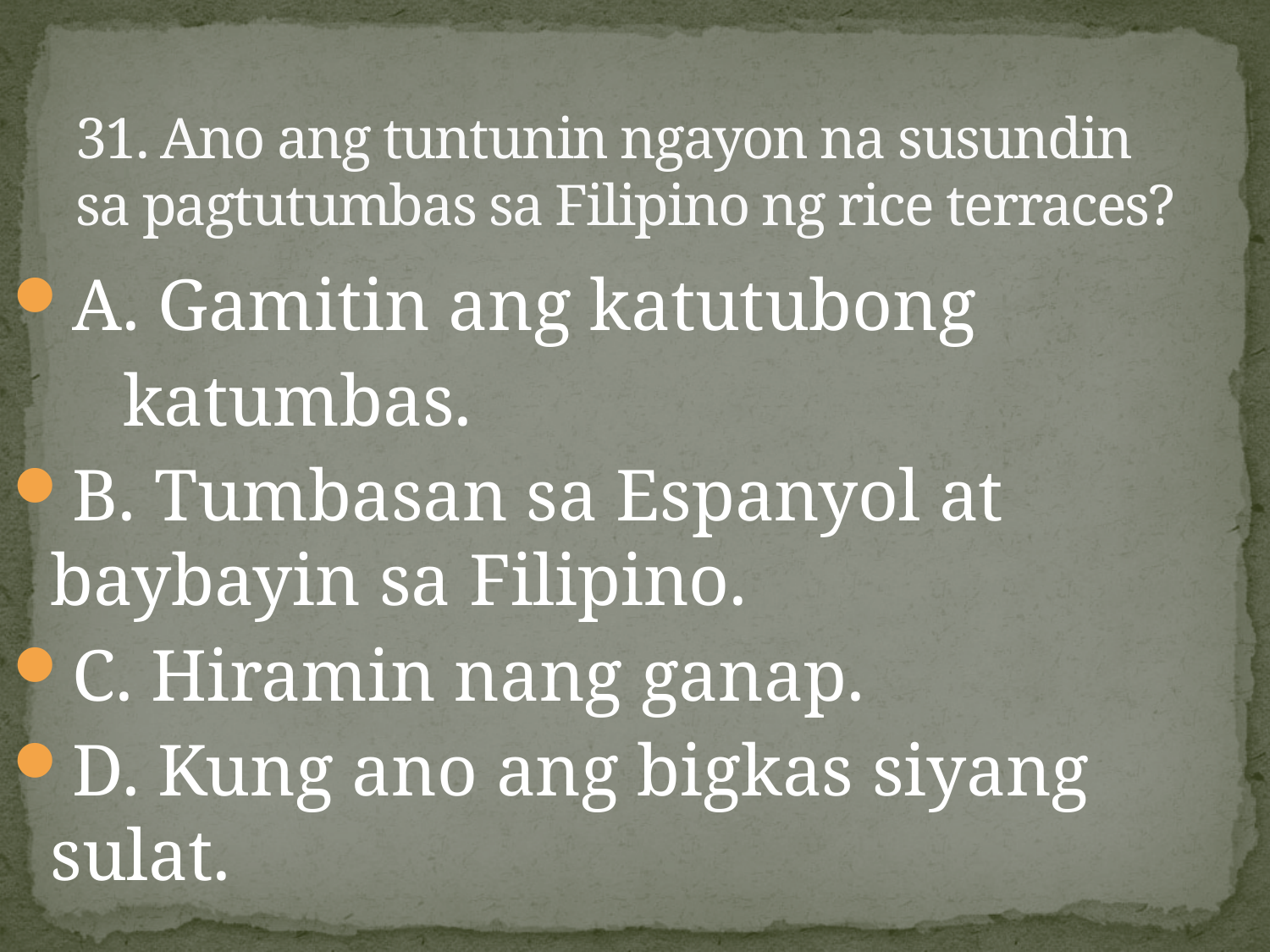

# 31. Ano ang tuntunin ngayon na susundin sa pagtutumbas sa Filipino ng rice terraces?
A. Gamitin ang katutubong
      katumbas.
B. Tumbasan sa Espanyol at baybayin sa Filipino.
C. Hiramin nang ganap.
D. Kung ano ang bigkas siyang sulat.